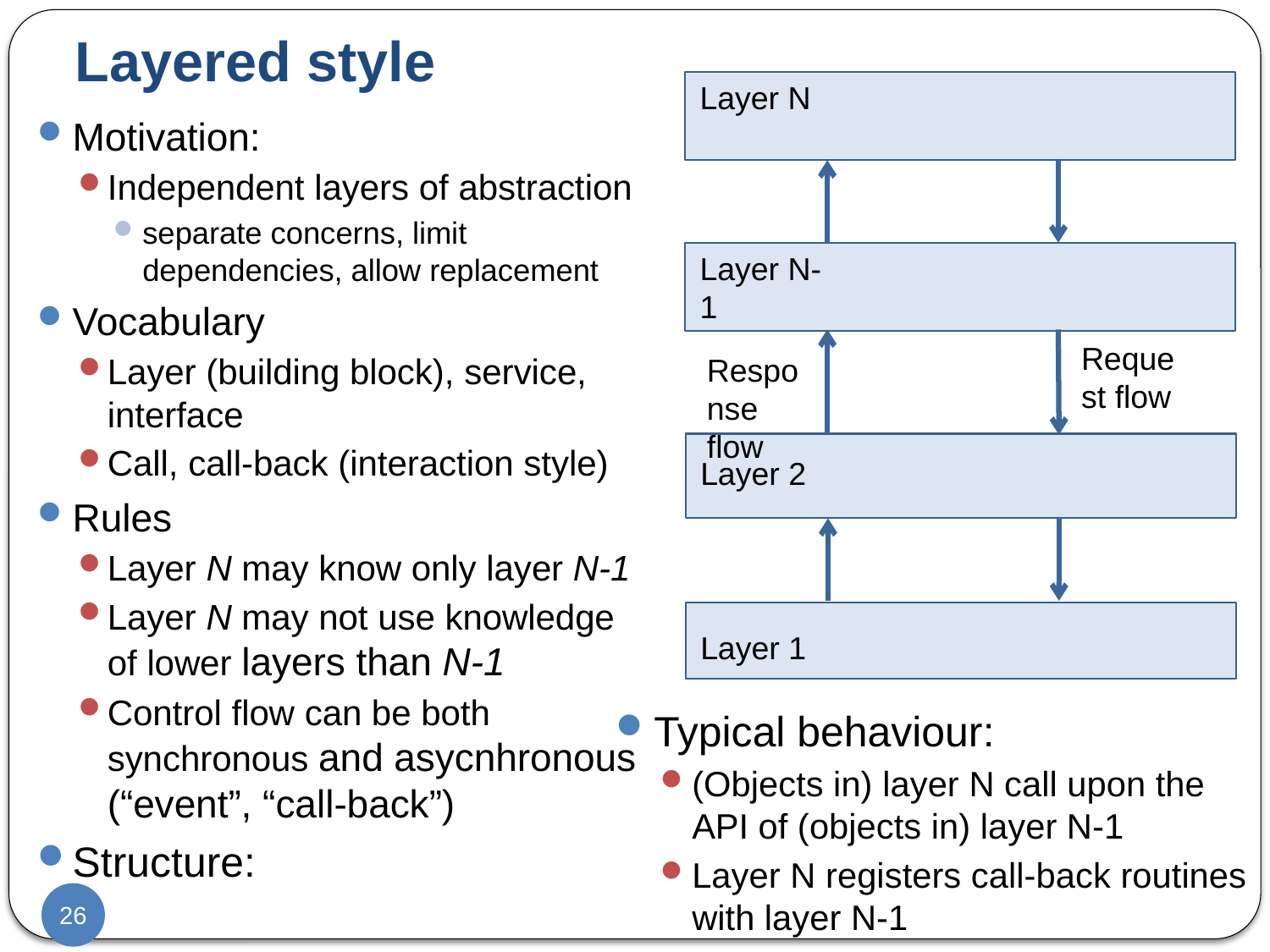

# Layered style

Layer N

Layer N-1
Request flow
Response flow

Layer 2

Layer 1
Motivation:
Independent layers of abstraction
separate concerns, limit  dependencies, allow replacement
Vocabulary
Layer (building block), service, interface
Call, call-back (interaction style)
Rules
Layer N may know only layer N-1
Layer N may not use knowledge of lower layers than N-1
Control flow can be both synchronous and asycnhronous (“event”, “call-back”)
Structure:
Typical behaviour:
(Objects in) layer N call upon the API of (objects in) layer N-1
Layer N registers call-back routines with layer N-1
26
26